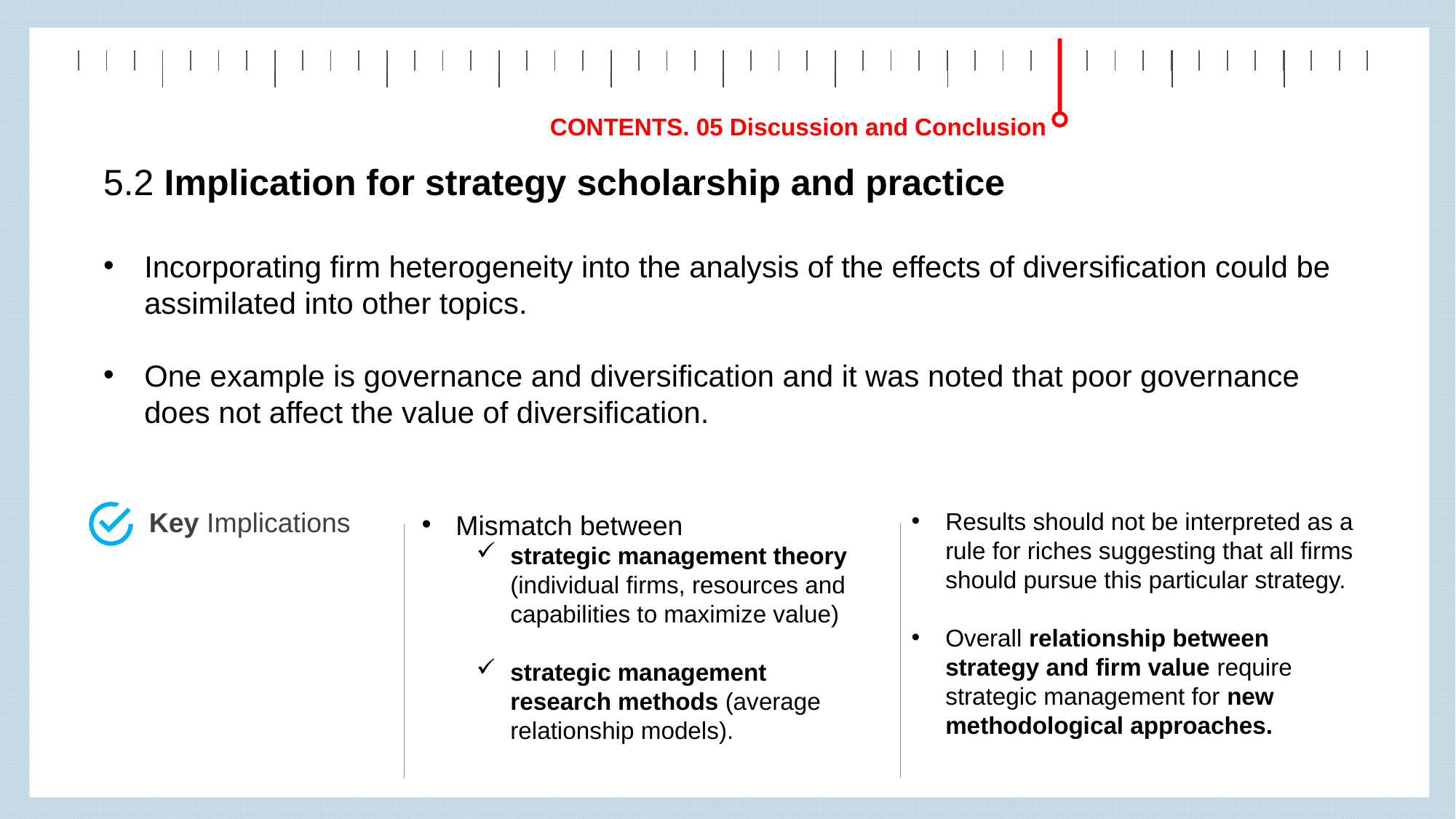

|  |  |  |  |  |  |  |  |  |  |  |  |  |  |  |  |  |  |  |  |  |  |  |  |  |  |  |  |  |  |  |  |  |  |  |  |  |  |  |  |  |  |  |  |  |  |  |  |
| --- | --- | --- | --- | --- | --- | --- | --- | --- | --- | --- | --- | --- | --- | --- | --- | --- | --- | --- | --- | --- | --- | --- | --- | --- | --- | --- | --- | --- | --- | --- | --- | --- | --- | --- | --- | --- | --- | --- | --- | --- | --- | --- | --- | --- | --- | --- | --- |
|  |  |  |  |  |  |  |  |  |  |  |  |
| --- | --- | --- | --- | --- | --- | --- | --- | --- | --- | --- | --- |
CONTENTS. 05 Discussion and Conclusion
5.2 Implication for strategy scholarship and practice

Incorporating firm heterogeneity into the analysis of the effects of diversification could be assimilated into other topics.

One example is governance and diversification and it was noted that poor governance does not affect the value of diversification.

Mismatch between
strategic management theory (individual firms, resources and capabilities to maximize value)

strategic management research methods (average relationship models).
Key Implications
Results should not be interpreted as a rule for riches suggesting that all firms should pursue this particular strategy.

Overall relationship between strategy and firm value require strategic management for new methodological approaches.